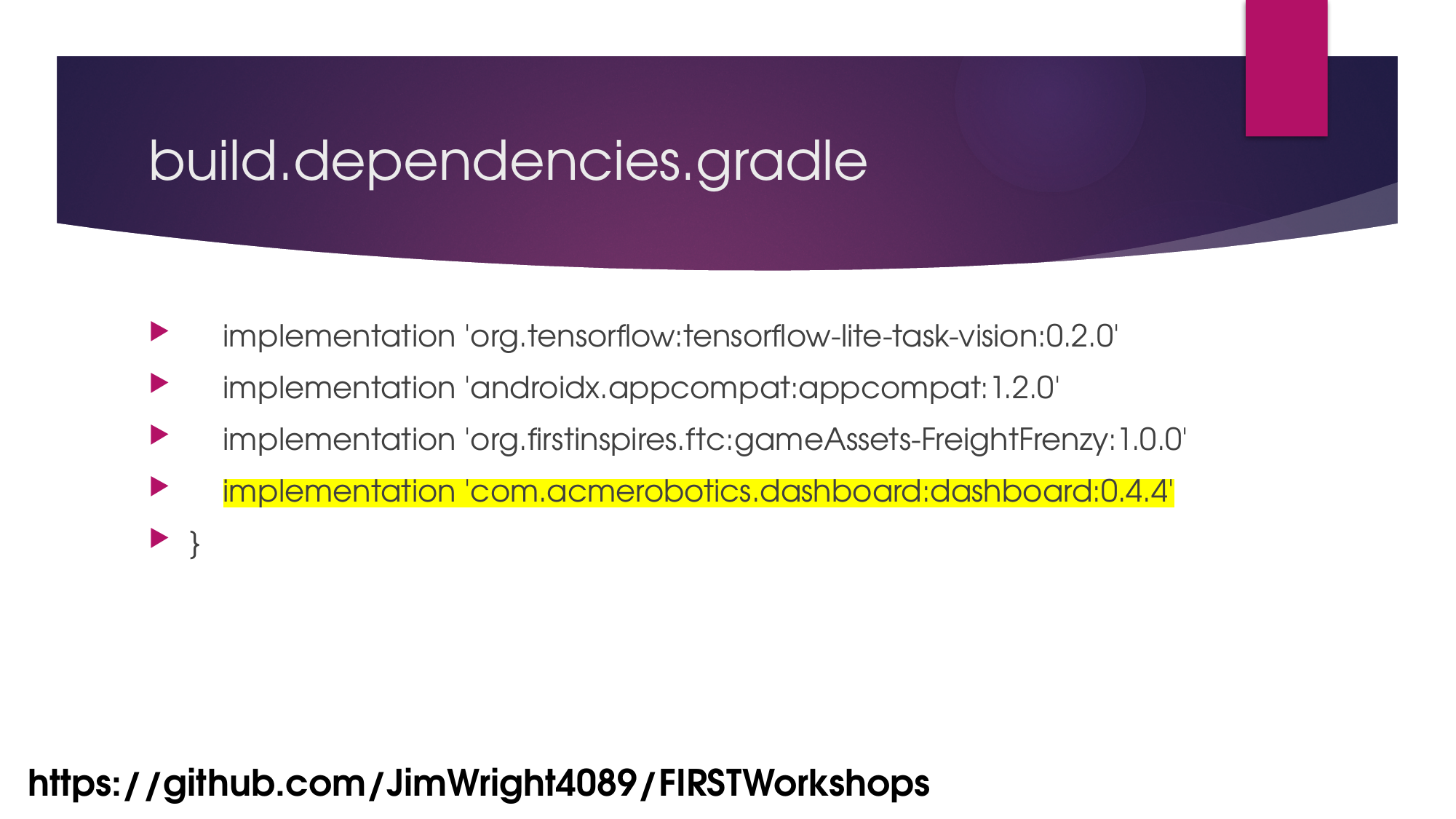

# build.dependencies.gradle
    implementation 'org.tensorflow:tensorflow-lite-task-vision:0.2.0'
    implementation 'androidx.appcompat:appcompat:1.2.0'
    implementation 'org.firstinspires.ftc:gameAssets-FreightFrenzy:1.0.0'
    implementation 'com.acmerobotics.dashboard:dashboard:0.4.4'
}
https://github.com/JimWright4089/FIRSTWorkshops